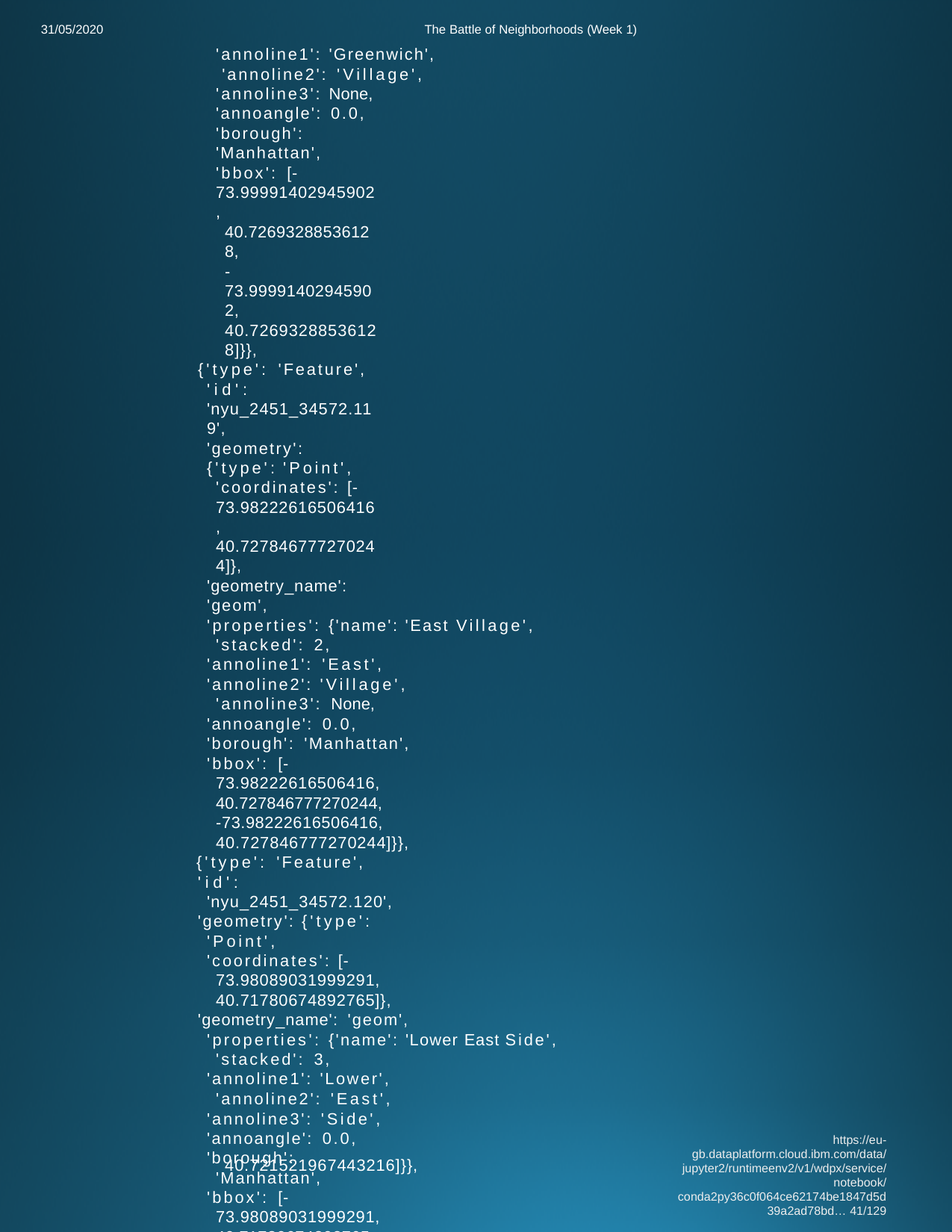

The Battle of Neighborhoods (Week 1)
'annoline1': 'Greenwich',  'annoline2': 'Village',
'annoline3': None,  'annoangle': 0.0,
'borough': 'Manhattan',
'bbox': [-73.99991402945902,
40.72693288536128,
-73.99991402945902,
40.72693288536128]}},
{'type': 'Feature',
'id': 'nyu_2451_34572.119',
'geometry': {'type': 'Point',
'coordinates': [-73.98222616506416, 40.727846777270244]},
'geometry_name': 'geom',
'properties': {'name': 'East Village',  'stacked': 2,
'annoline1': 'East',
'annoline2': 'Village',  'annoline3': None,
'annoangle': 0.0,
'borough': 'Manhattan',
'bbox': [-73.98222616506416,
40.727846777270244,
-73.98222616506416,
40.727846777270244]}},
{'type': 'Feature',
'id': 'nyu_2451_34572.120',
'geometry': {'type': 'Point',
'coordinates': [-73.98089031999291, 40.71780674892765]},
'geometry_name': 'geom',
'properties': {'name': 'Lower East Side',  'stacked': 3,
'annoline1': 'Lower',  'annoline2': 'East',
'annoline3': 'Side',
'annoangle': 0.0,
'borough': 'Manhattan',
'bbox': [-73.98089031999291,
40.71780674892765,
-73.98089031999291,
40.71780674892765]}},
{'type': 'Feature',
'id': 'nyu_2451_34572.121',
'geometry': {'type': 'Point',
'coordinates': [-74.01068328559087, 40.721521967443216]},
'geometry_name': 'geom',
'properties': {'name': 'Tribeca',  'stacked': 1,
'annoline1': 'Tribeca',  'annoline2': None,
'annoline3': None,  'annoangle': 0.0,
'borough': 'Manhattan',
'bbox': [-74.01068328559087,
40.721521967443216,
-74.01068328559087,
31/05/2020
https://eu-gb.dataplatform.cloud.ibm.com/data/jupyter2/runtimeenv2/v1/wdpx/service/notebook/conda2py36c0f064ce62174be1847d5d39a2ad78bd… 41/129
40.721521967443216]}},